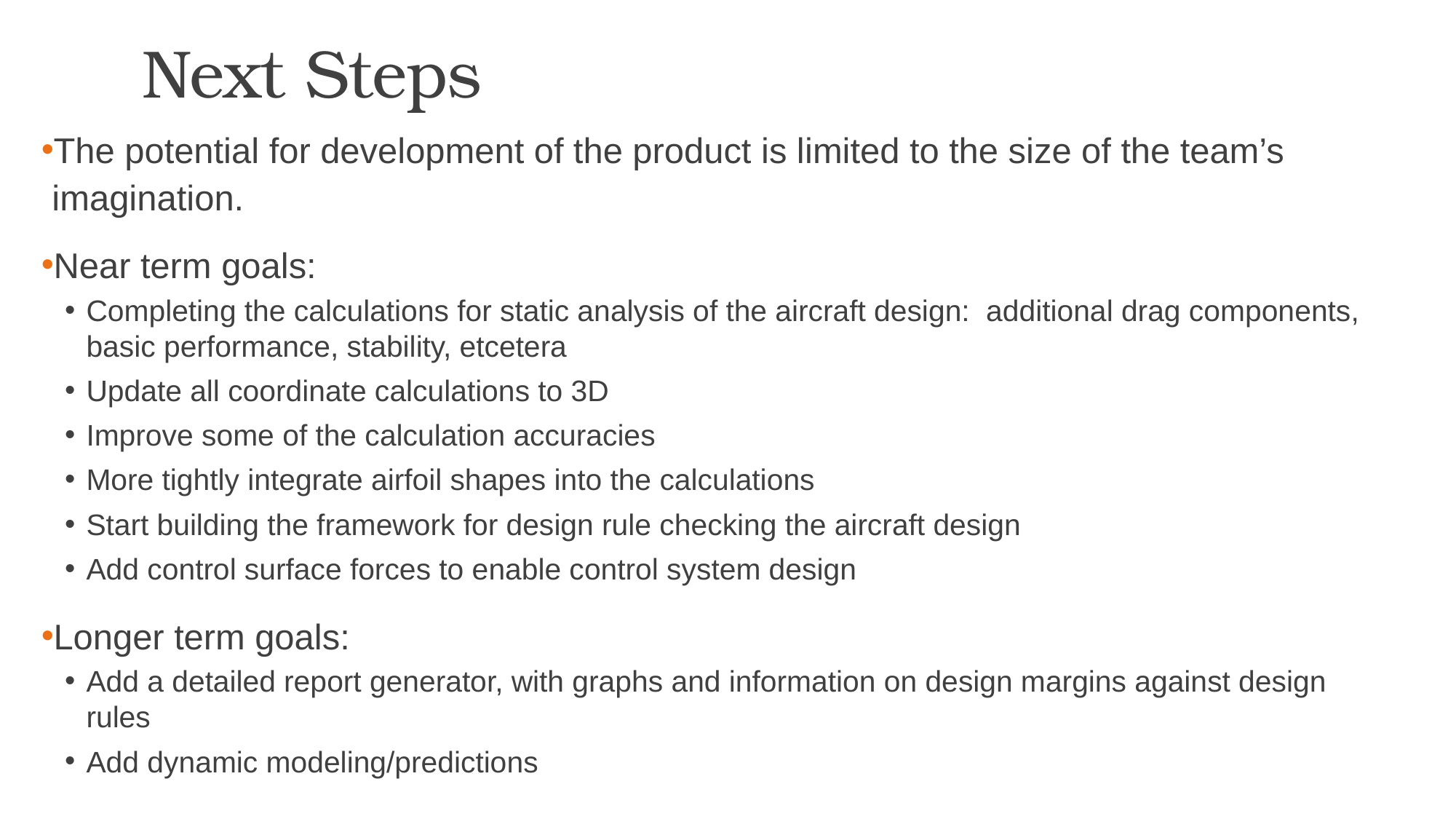

# Next Steps
The potential for development of the product is limited to the size of the team’s imagination.
Near term goals:
Completing the calculations for static analysis of the aircraft design:  additional drag components, basic performance, stability, etcetera
Update all coordinate calculations to 3D
Improve some of the calculation accuracies
More tightly integrate airfoil shapes into the calculations
Start building the framework for design rule checking the aircraft design
Add control surface forces to enable control system design
Longer term goals:
Add a detailed report generator, with graphs and information on design margins against design rules
Add dynamic modeling/predictions